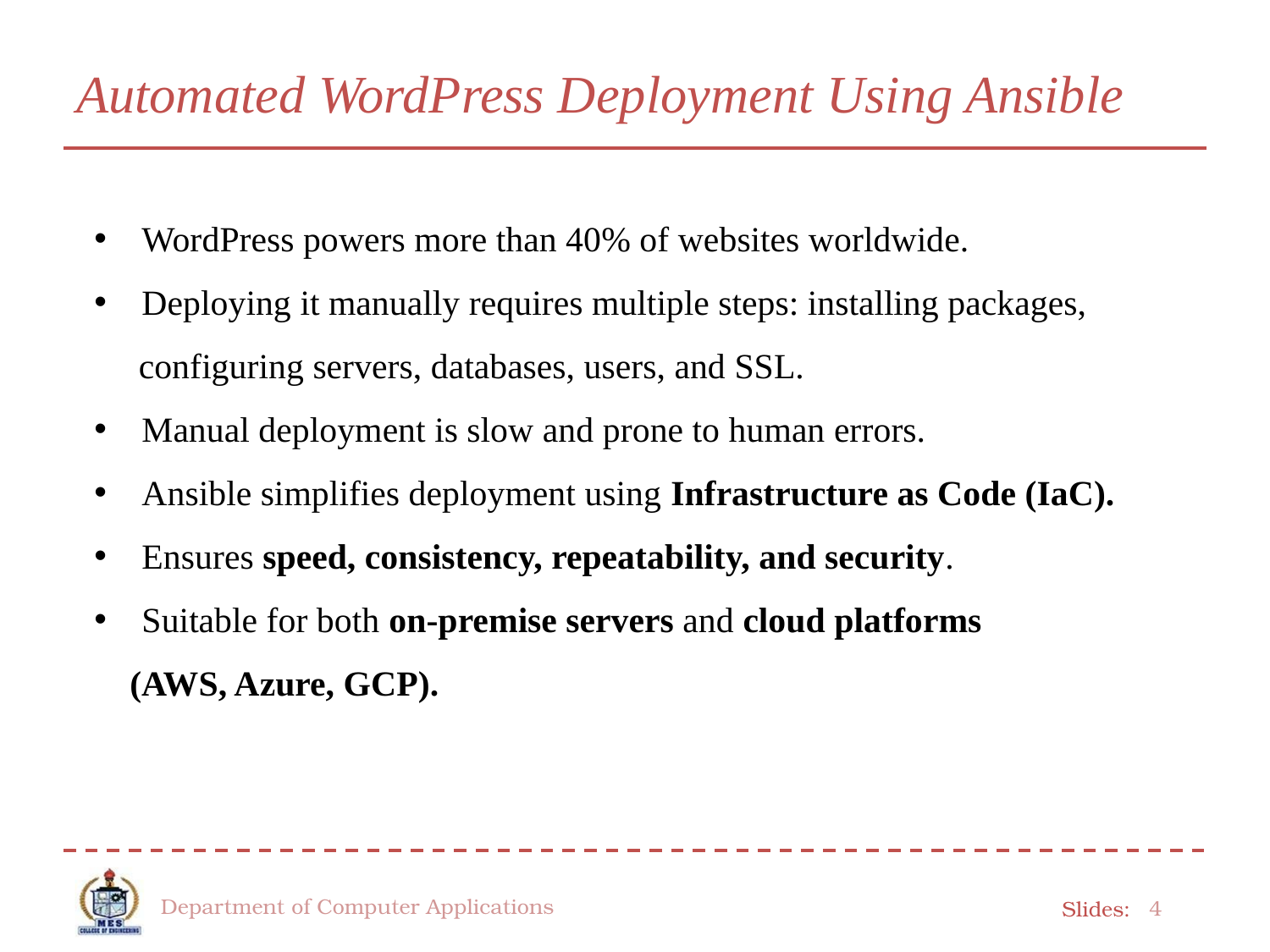

# Automated WordPress Deployment Using Ansible
WordPress powers more than 40% of websites worldwide.
Deploying it manually requires multiple steps: installing packages,
     configuring servers, databases, users, and SSL.
Manual deployment is slow and prone to human errors.
Ansible simplifies deployment using Infrastructure as Code (IaC).
Ensures speed, consistency, repeatability, and security.
Suitable for both on-premise servers and cloud platforms
    (AWS, Azure, GCP).
Department of Computer Applications

4